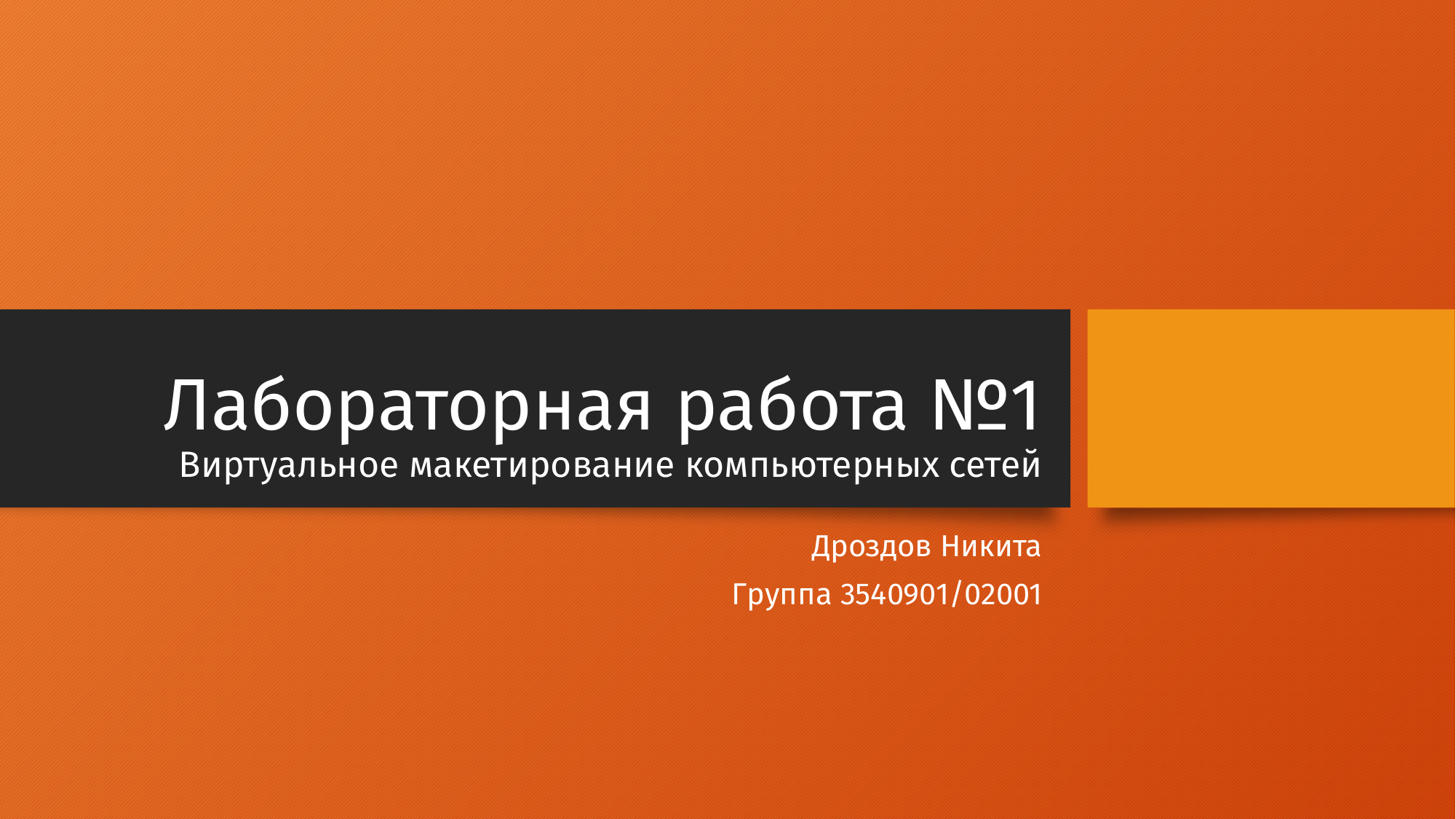

# Лабораторная работа №1 Виртуальное макетирование компьютерных сетей
Дроздов Никита
Группа 3540901/02001